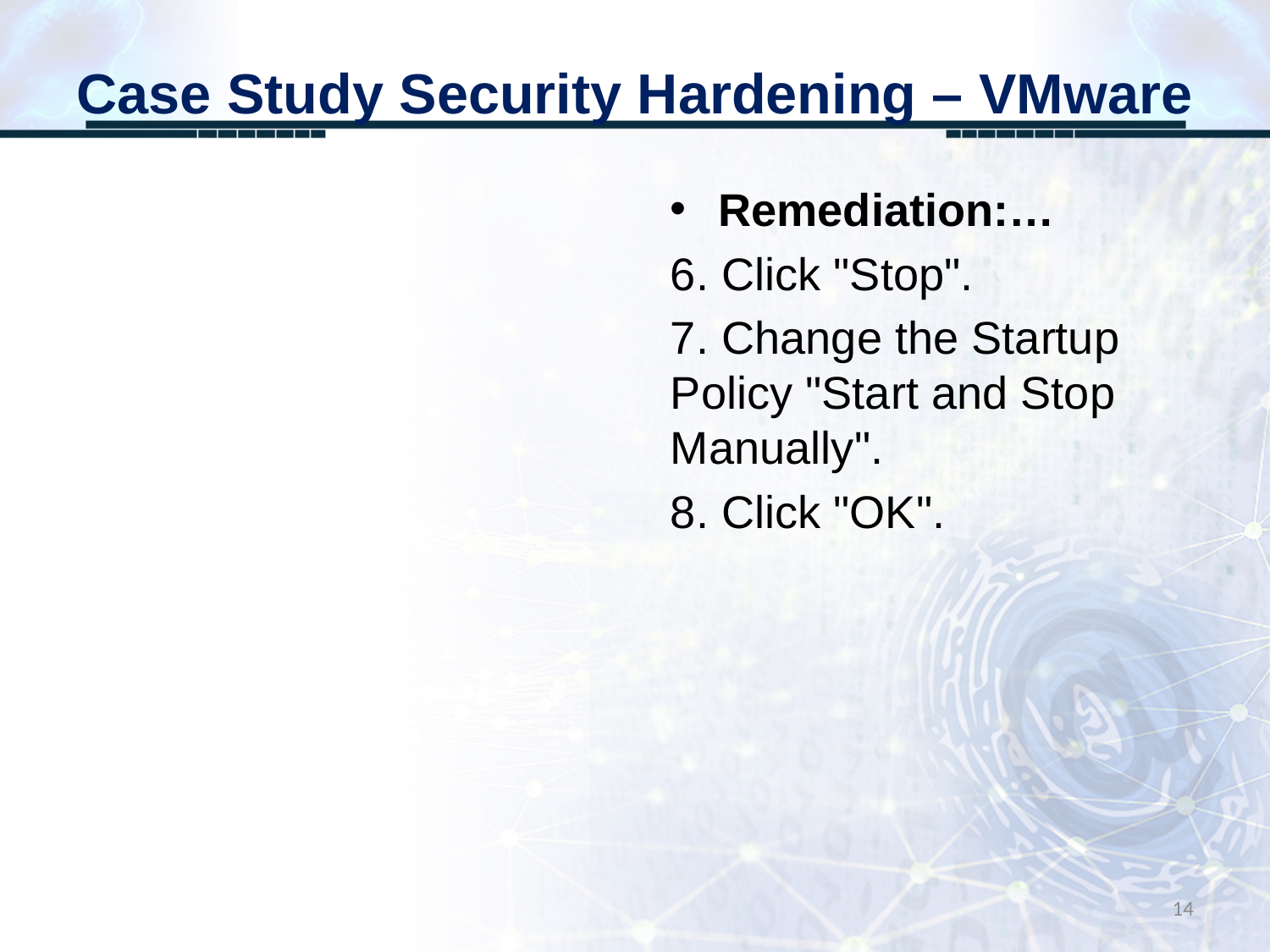

# Case Study Security Hardening – VMware
Remediation:…
6. Click "Stop".
7. Change the Startup Policy "Start and Stop Manually".
8. Click "OK".

14